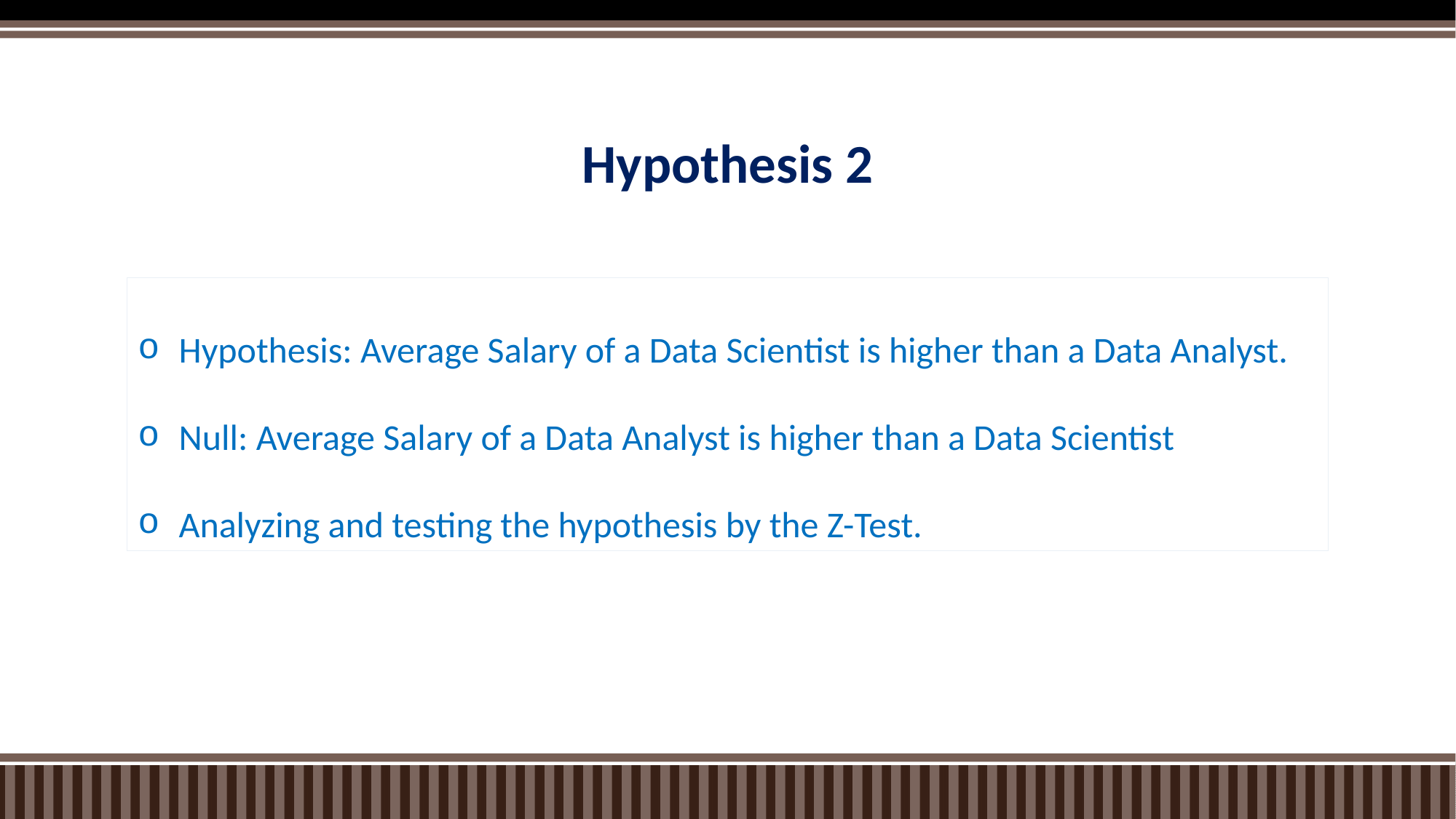

# Hypothesis 2
Hypothesis: Average Salary of a Data Scientist is higher than a Data Analyst.
Null: Average Salary of a Data Analyst is higher than a Data Scientist
Analyzing and testing the hypothesis by the Z-Test.